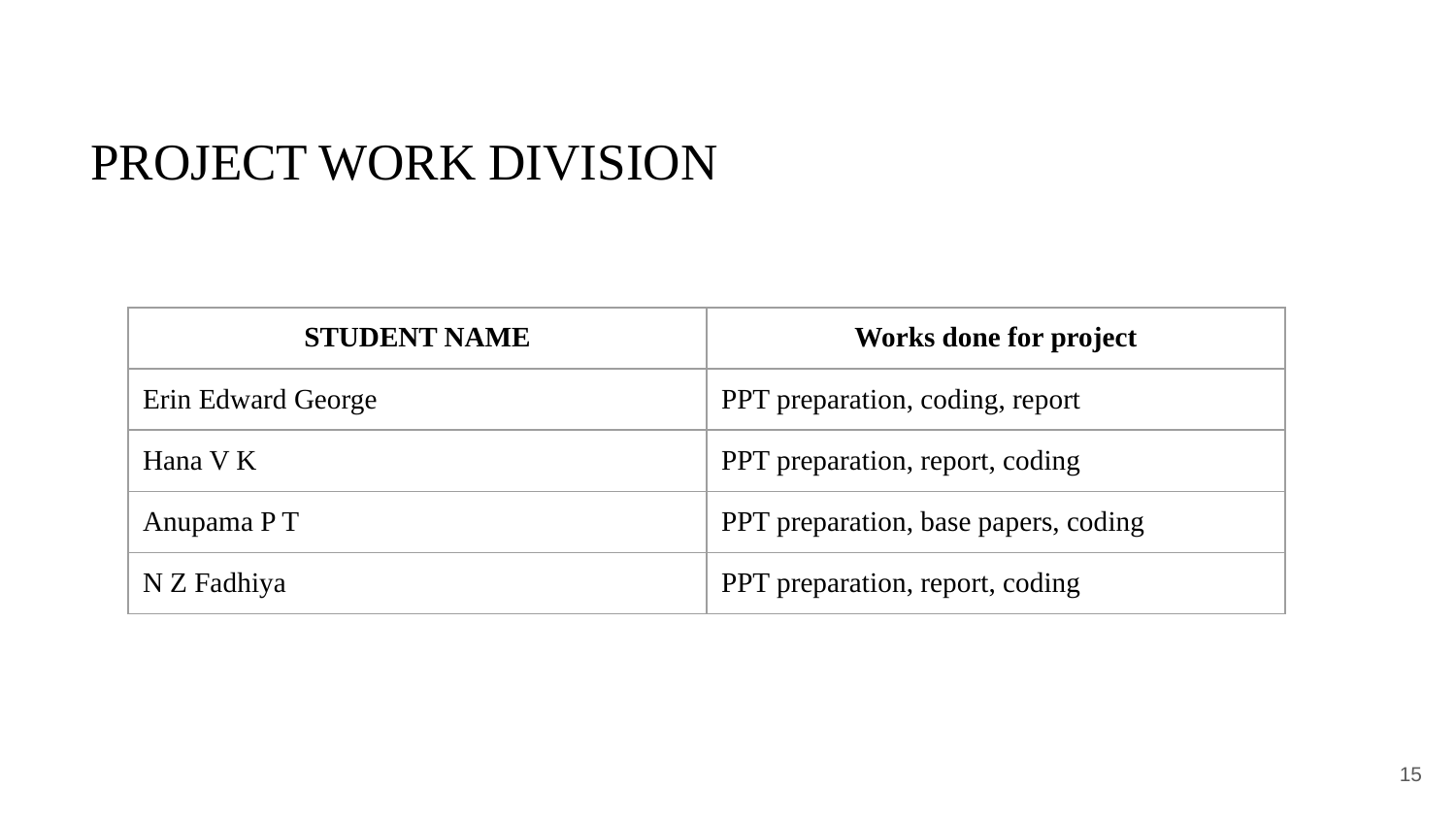

PROJECT WORK DIVISION
| STUDENT NAME | Works done for project |
| --- | --- |
| Erin Edward George | PPT preparation, coding, report |
| Hana V K | PPT preparation, report, coding |
| Anupama P T | PPT preparation, base papers, coding |
| N Z Fadhiya | PPT preparation, report, coding |
15